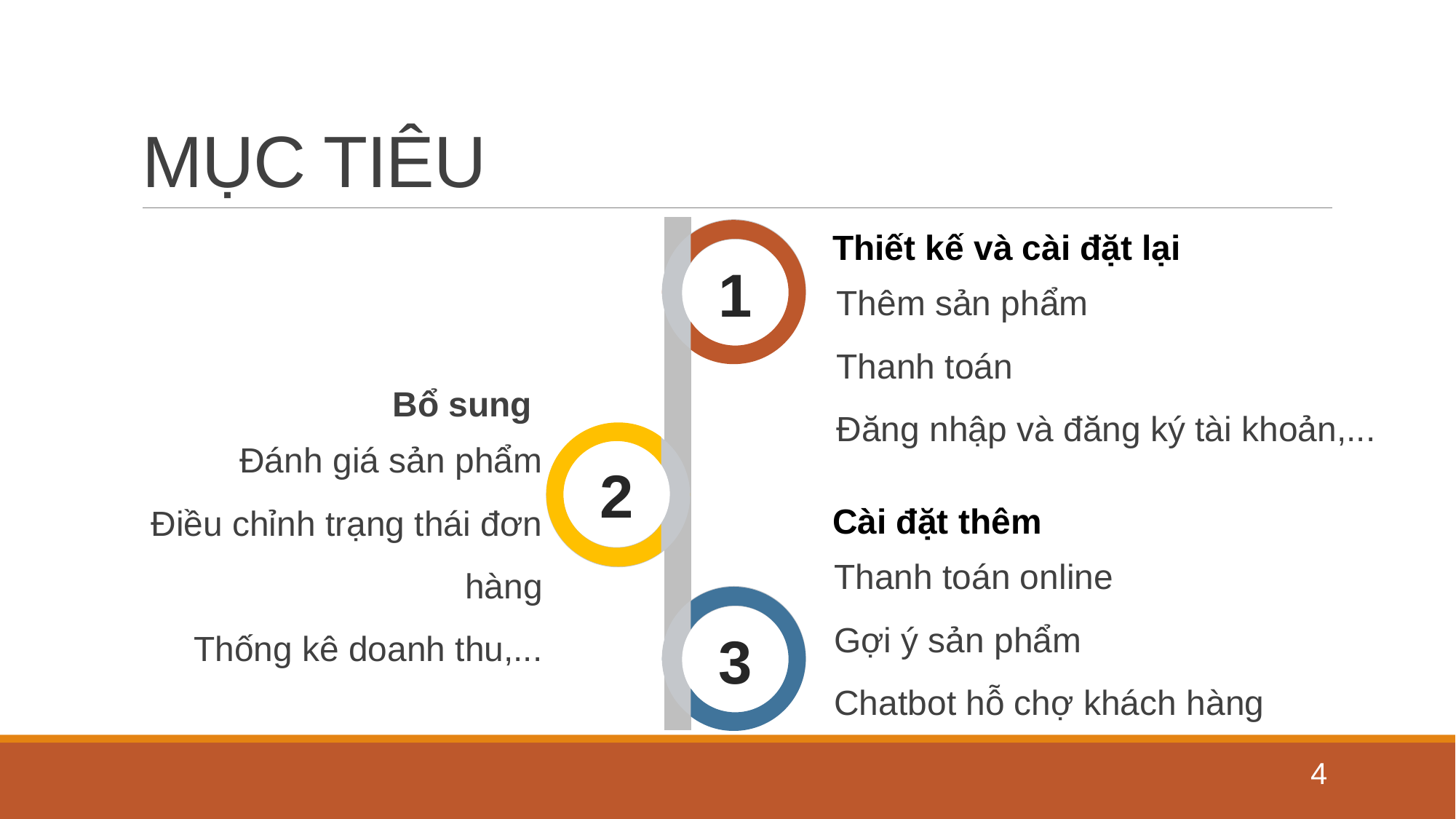

# MỤC TIÊU

1
Thiết kế và cài đặt lại
Thêm sản phẩm
Thanh toán
Đăng nhập và đăng ký tài khoản,...
Bổ sung
Đánh giá sản phẩm
Điều chỉnh trạng thái đơn hàng
Thống kê doanh thu,...

2

Cài đặt thêm
Thanh toán online
Gợi ý sản phẩm
Chatbot hỗ chợ khách hàng

3
4